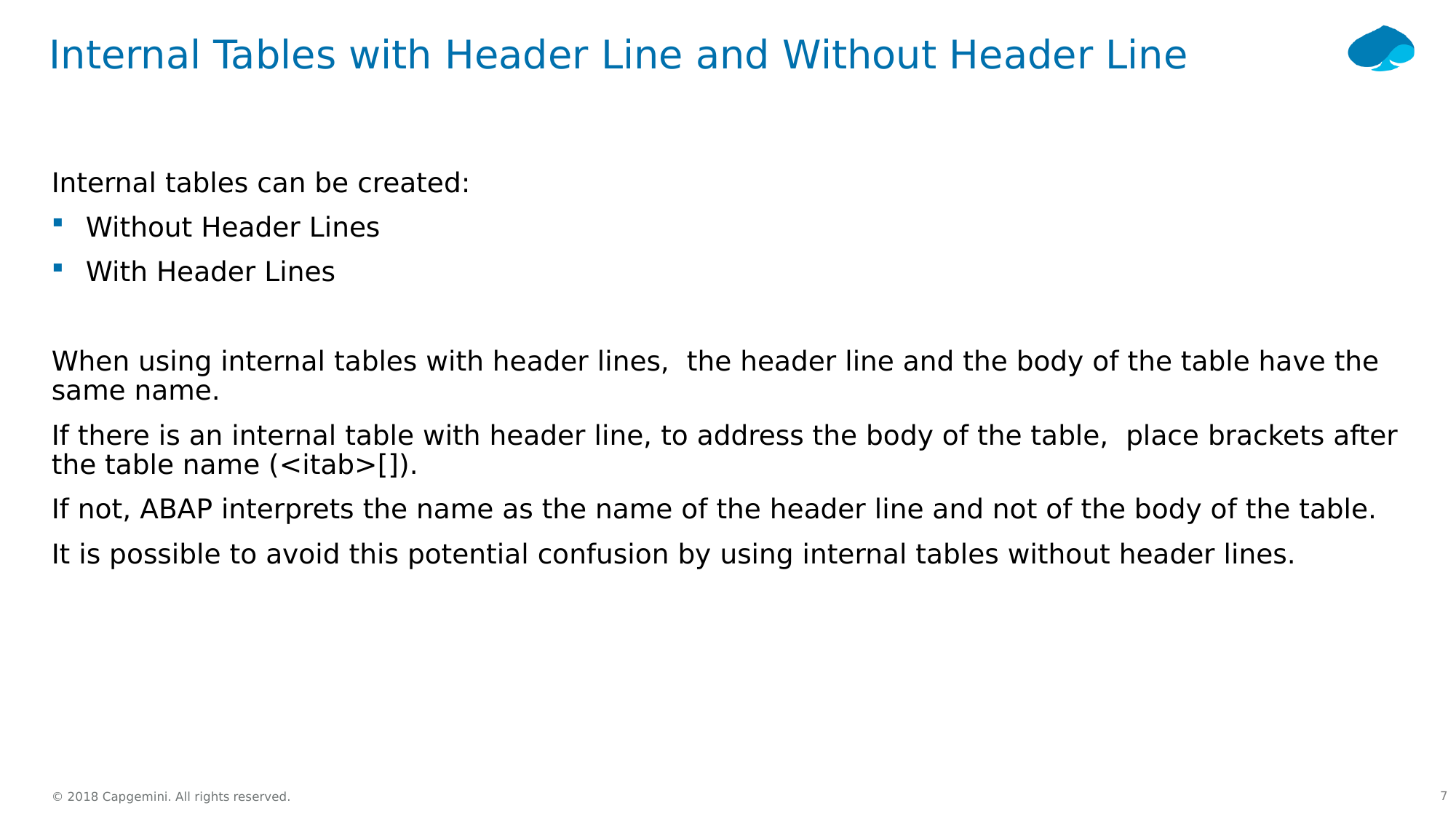

# Internal Tables with Header Line and Without Header Line
Internal tables can be created:
Without Header Lines
With Header Lines

When using internal tables with header lines,  the header line and the body of the table have the same name.
If there is an internal table with header line, to address the body of the table,  place brackets after the table name (<itab>[]).
If not, ABAP interprets the name as the name of the header line and not of the body of the table.
It is possible to avoid this potential confusion by using internal tables without header lines.